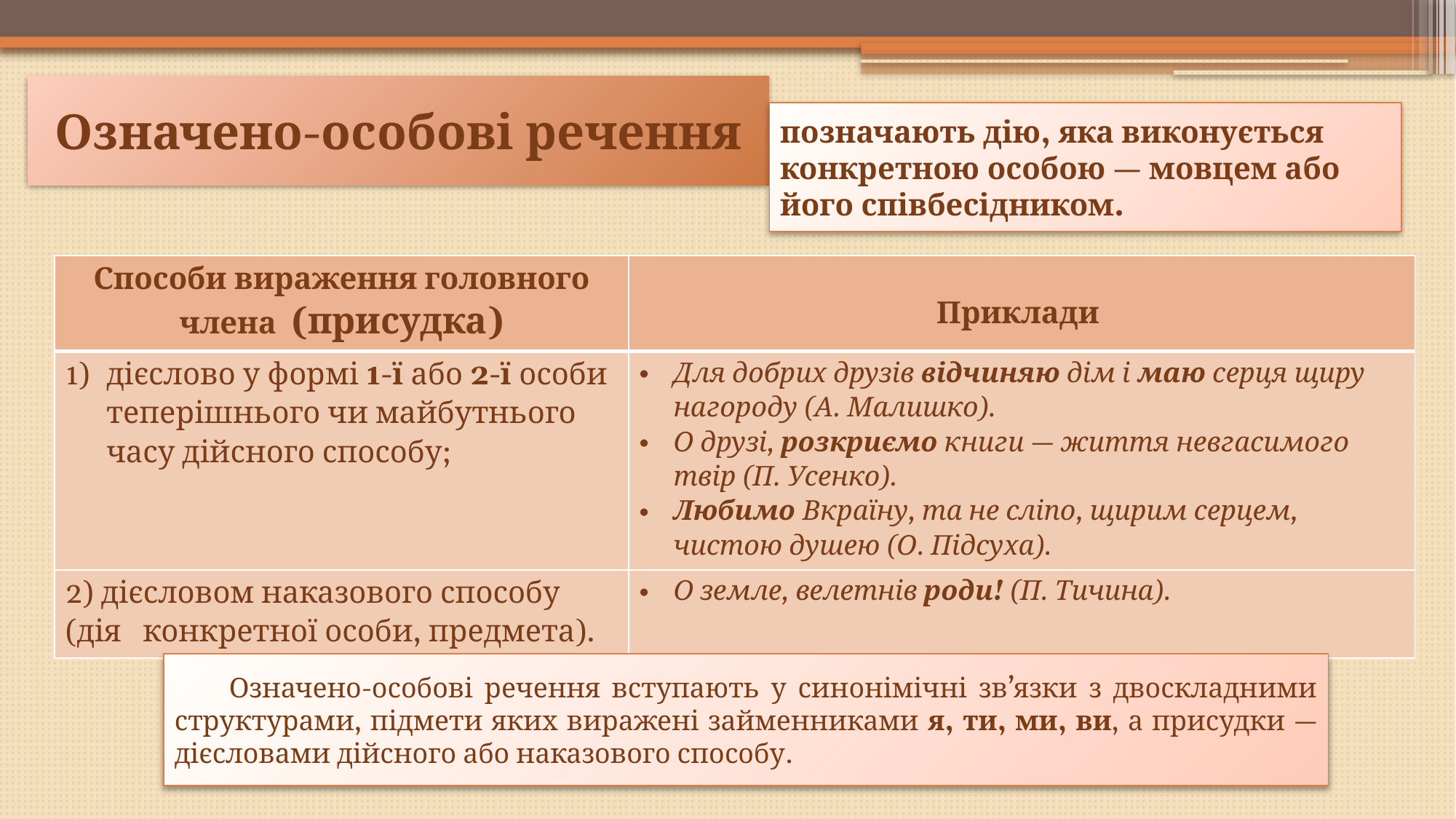

Означено-особові речення
позначають дію, яка виконується конкретною особою — мовцем або його співбесідником.
| Способи вираження головного члена (присудка) | Приклади |
| --- | --- |
| дієслово у формі 1-ї або 2-ї особи теперішнього чи майбутнього часу дійсного способу; | Для добрих друзів відчиняю дім і маю серця щиру нагороду (А. Малишко). О друзі, розкриємо книги — життя невгасимого твір (П. Усенко). Любимо Вкраїну, та не сліпо, щирим серцем, чистою душею (О. Підсуха). |
| 2) дієсловом наказового способу (дія конкретної особи, предмета). | О земле, велетнів роди! (П. Тичина). |
Означено-особові речення вступають у синонімічні зв’язки з двоскладними структурами, підмети яких виражені займенниками я, ти, ми, ви, а присудки — дієсловами дійсного або наказового способу.